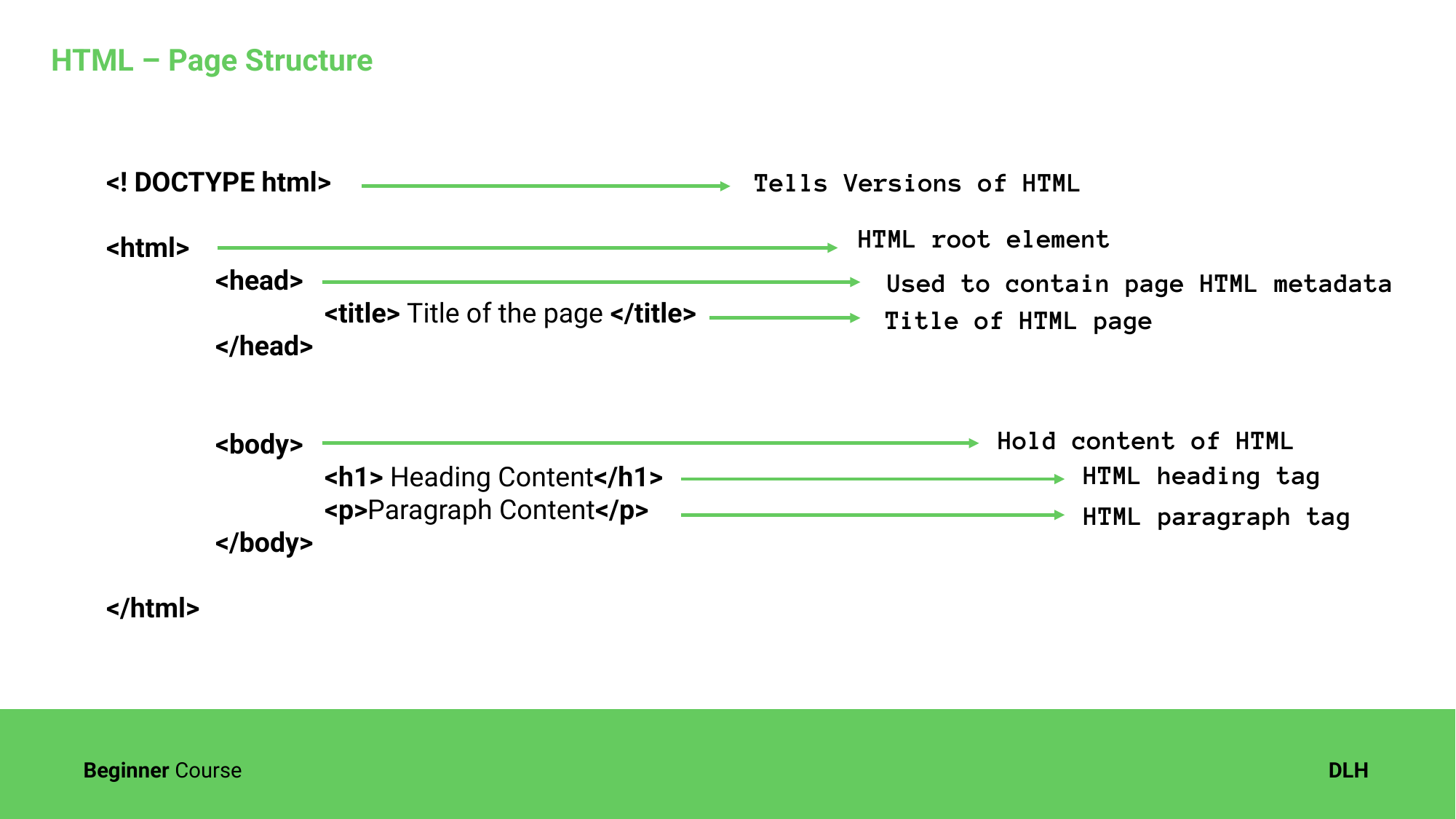

HTML – Page Structure
<! DOCTYPE html>

<html>
	<head>
		<title> Title of the page </title>
	</head>

	<body>
		<h1> Heading Content</h1>
		<p>Paragraph Content</p>
	</body>

</html>
Tells Versions of HTML
HTML root element
Used to contain page HTML metadata
Title of HTML page
Hold content of HTML
HTML heading tag
HTML paragraph tag

Beginner Course
DLH